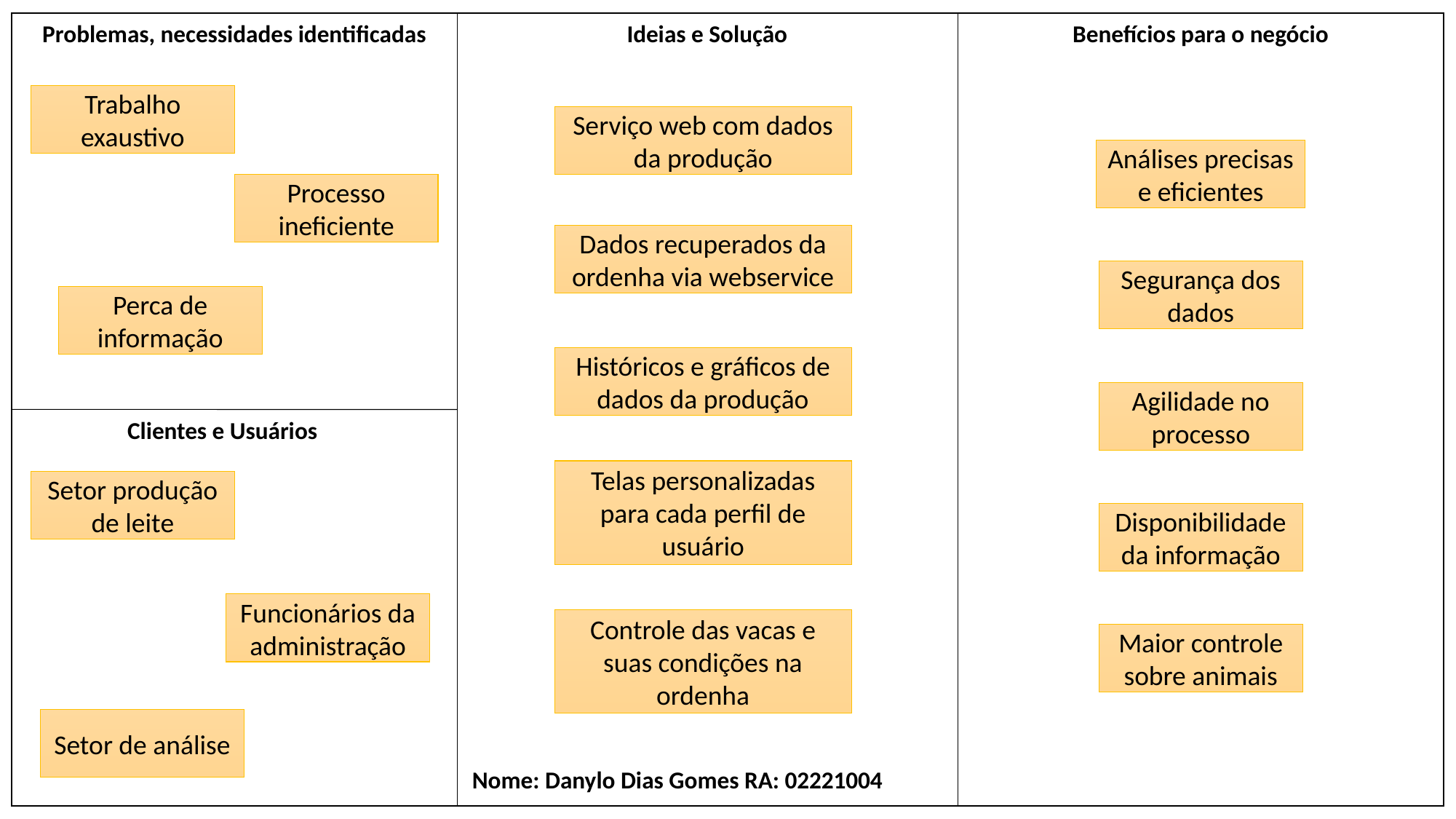

Problemas, necessidades identificadas
Ideias e Solução
Benefícios para o negócio
Trabalho exaustivo
Serviço web com dados da produção
Análises precisas e eficientes
Processo ineficiente
Dados recuperados da ordenha via webservice
Segurança dos dados
Perca de informação
Históricos e gráficos de dados da produção
Agilidade no processo
Clientes e Usuários
Telas personalizadas para cada perfil de usuário
Setor produção de leite
Disponibilidade da informação
Funcionários da administração
Controle das vacas e suas condições na ordenha
Maior controle sobre animais
Setor de análise
Nome: Danylo Dias Gomes RA: 02221004